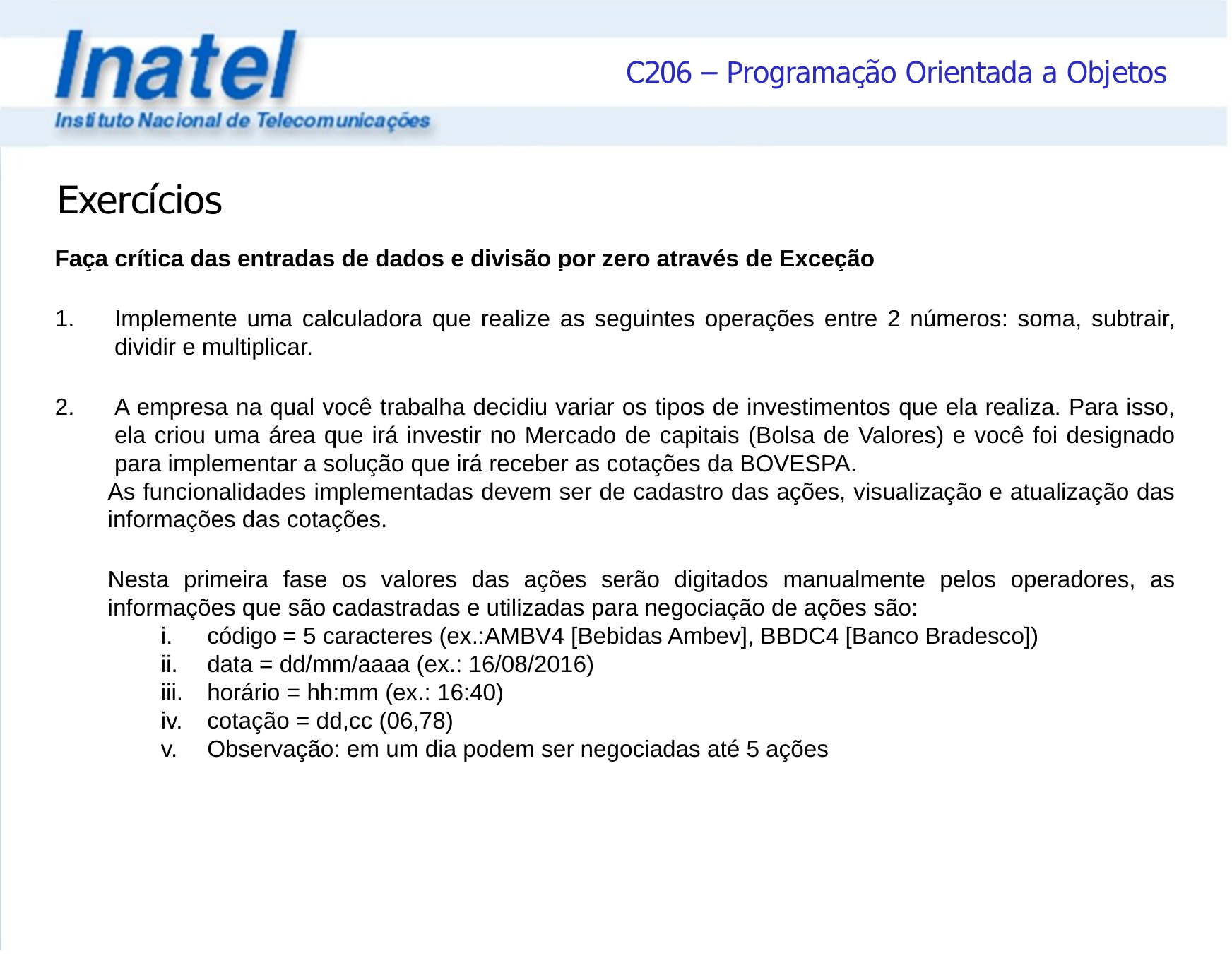

Exercícios
Faça crítica das entradas de dados e divisão por zero através de Exceção

Implemente uma calculadora que realize as seguintes operações entre 2 números: soma, subtrair, dividir e multiplicar.

A empresa na qual você trabalha decidiu variar os tipos de investimentos que ela realiza. Para isso, ela criou uma área que irá investir no Mercado de capitais (Bolsa de Valores) e você foi designado para implementar a solução que irá receber as cotações da BOVESPA.
As funcionalidades implementadas devem ser de cadastro das ações, visualização e atualização das informações das cotações.

Nesta primeira fase os valores das ações serão digitados manualmente pelos operadores, as informações que são cadastradas e utilizadas para negociação de ações são:
código = 5 caracteres (ex.:AMBV4 [Bebidas Ambev], BBDC4 [Banco Bradesco])
data = dd/mm/aaaa (ex.: 16/08/2016)
horário = hh:mm (ex.: 16:40)
cotação = dd,cc (06,78)
Observação: em um dia podem ser negociadas até 5 ações